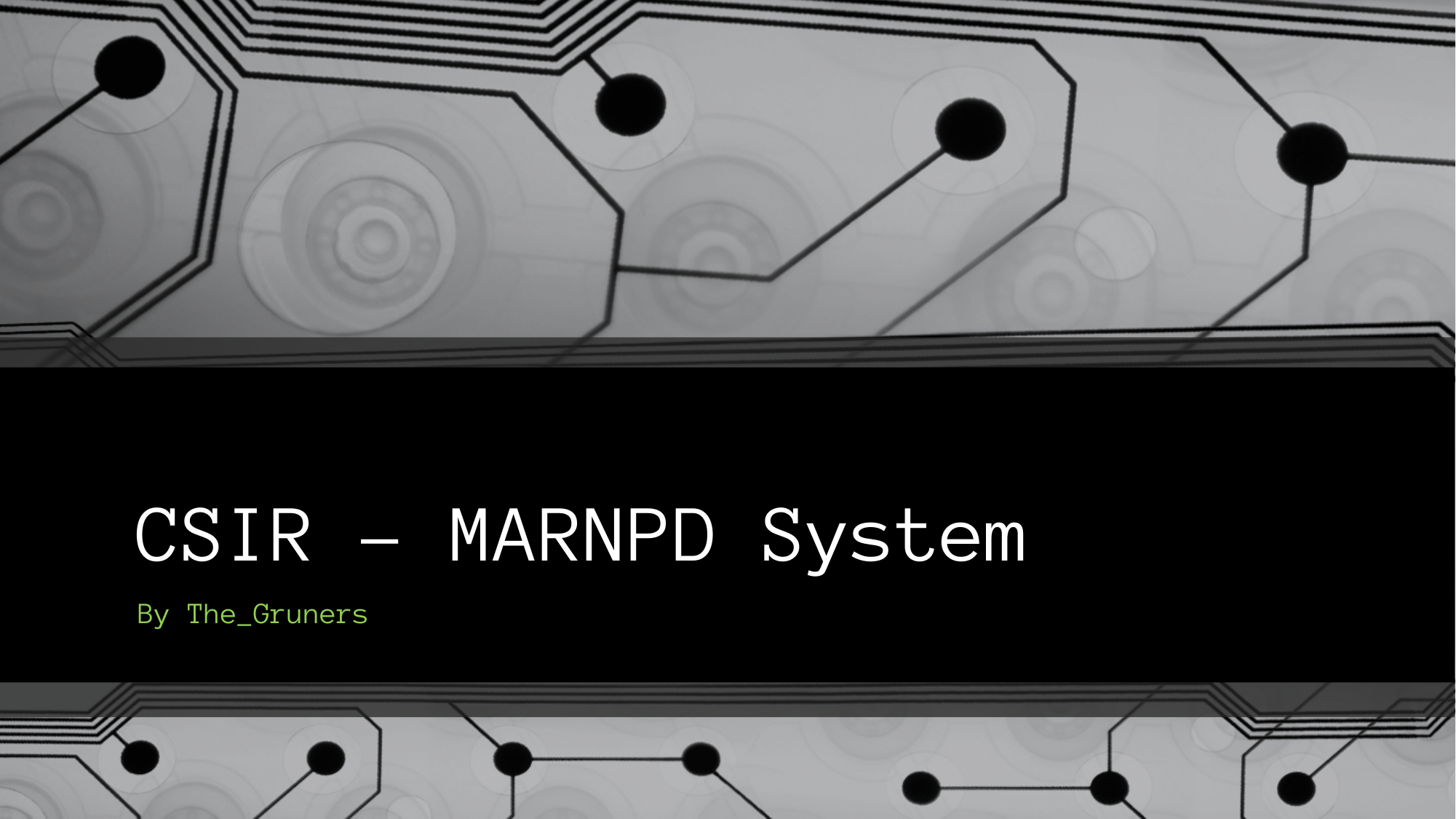

# CSIR – MARNPD System
By The_Gruners